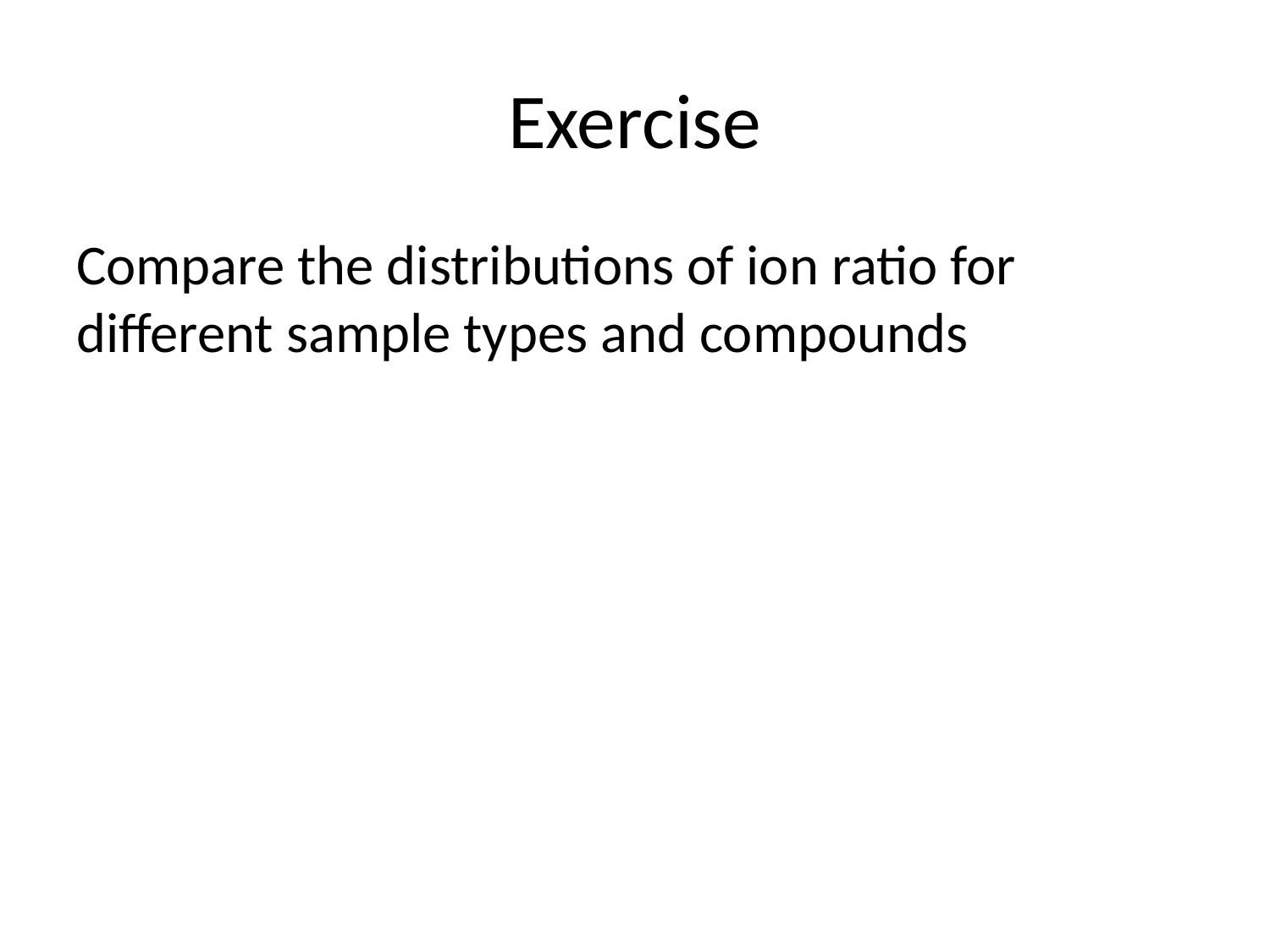

# Exercise
Compare the distributions of ion ratio for different sample types and compounds